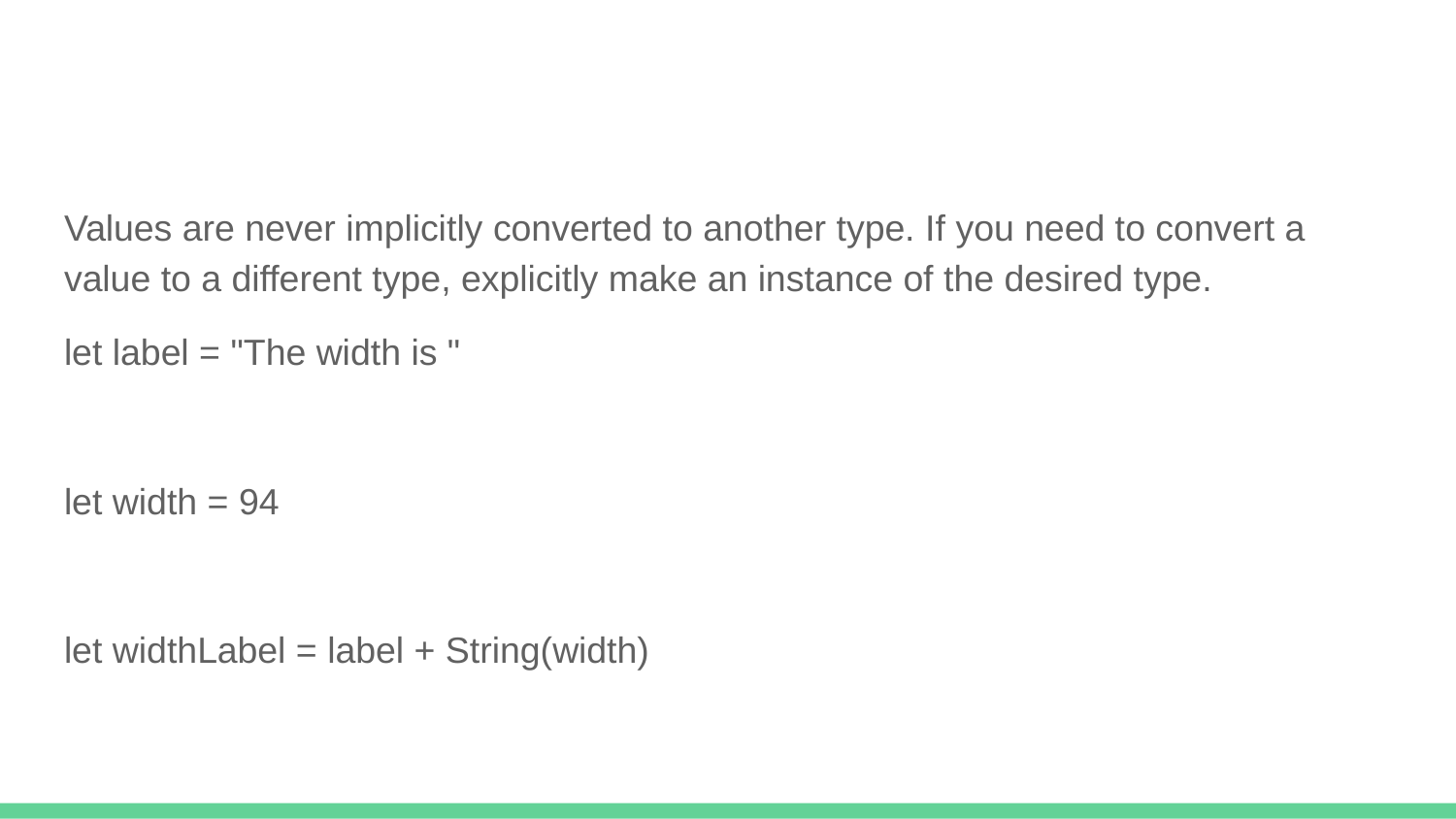

#
Values are never implicitly converted to another type. If you need to convert a value to a different type, explicitly make an instance of the desired type.
let label = "The width is "

let width = 94

let widthLabel = label + String(width)